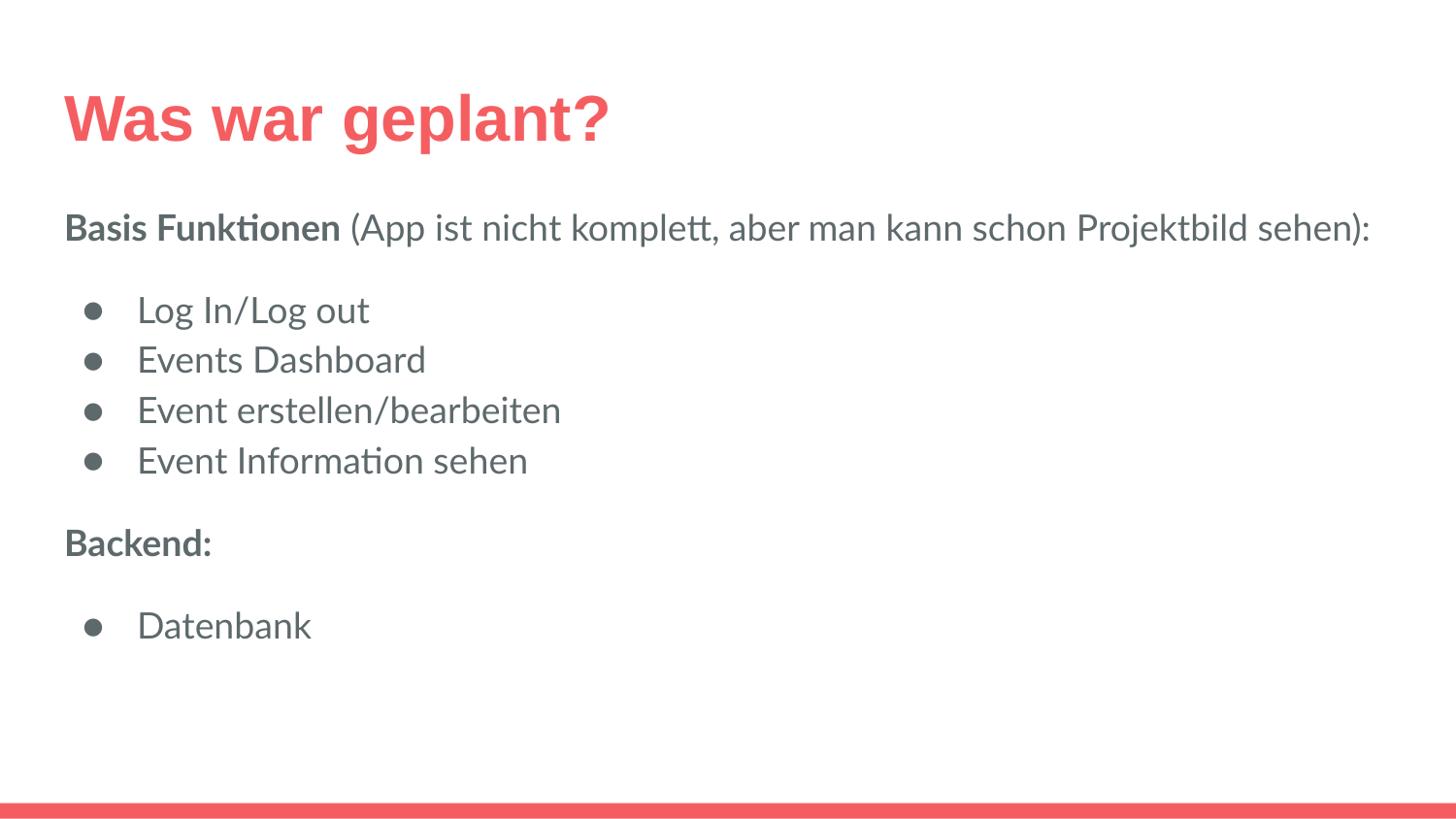

# Was war geplant?
Basis Funktionen (App ist nicht komplett, aber man kann schon Projektbild sehen):
Log In/Log out
Events Dashboard
Event erstellen/bearbeiten
Event Information sehen
Backend:
Datenbank